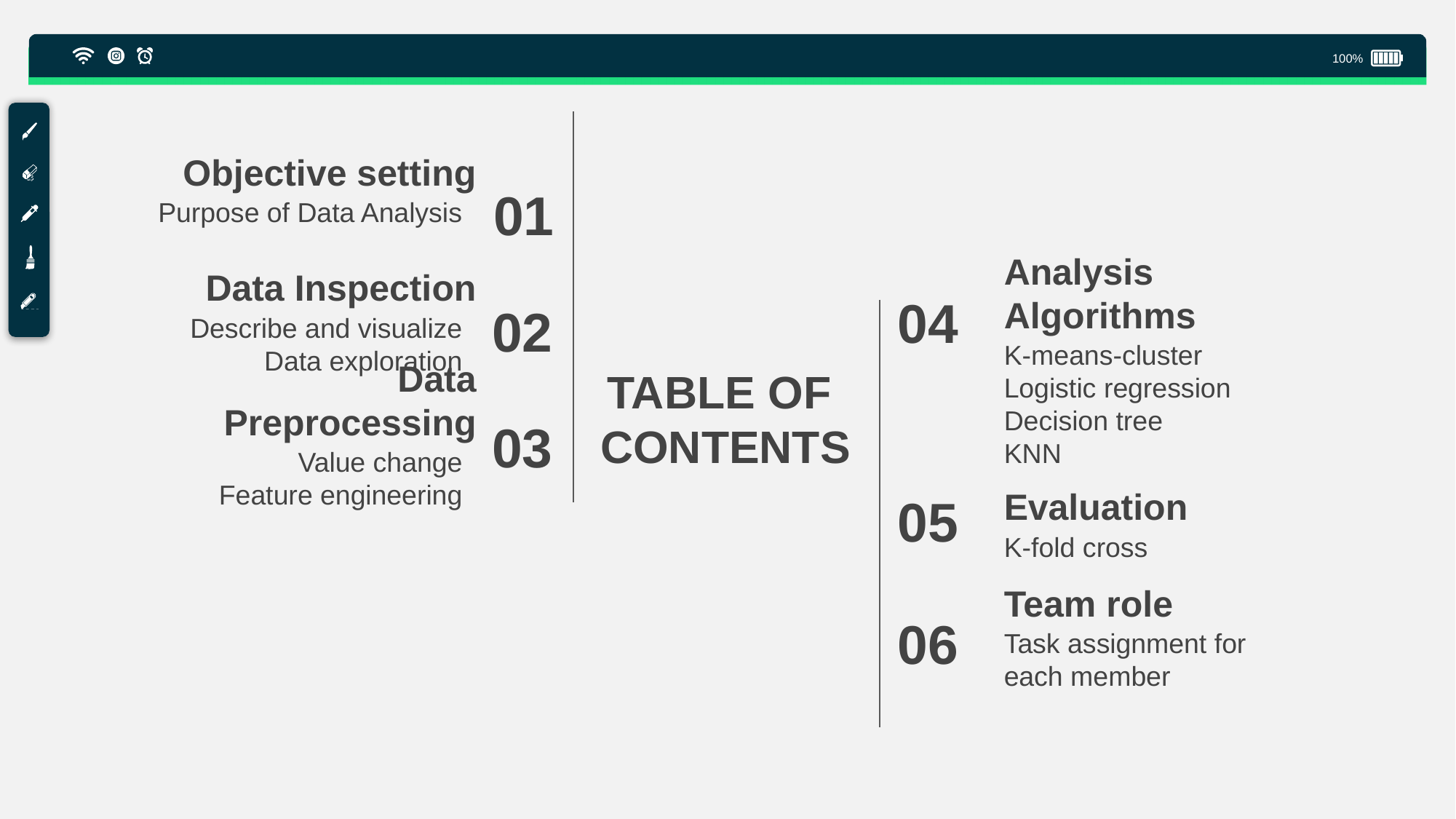

100%

Objective setting
01
Purpose of Data Analysis
Data Inspection
Analysis Algorithms
04
02
Describe and visualize
Data exploration
K-means-cluster
Logistic regression
Decision tree
KNN
TABLE OF
CONTENTS
Data Preprocessing
03
Value change
Feature engineering
Evaluation
05
K-fold cross
Team role
06
Task assignment for each member